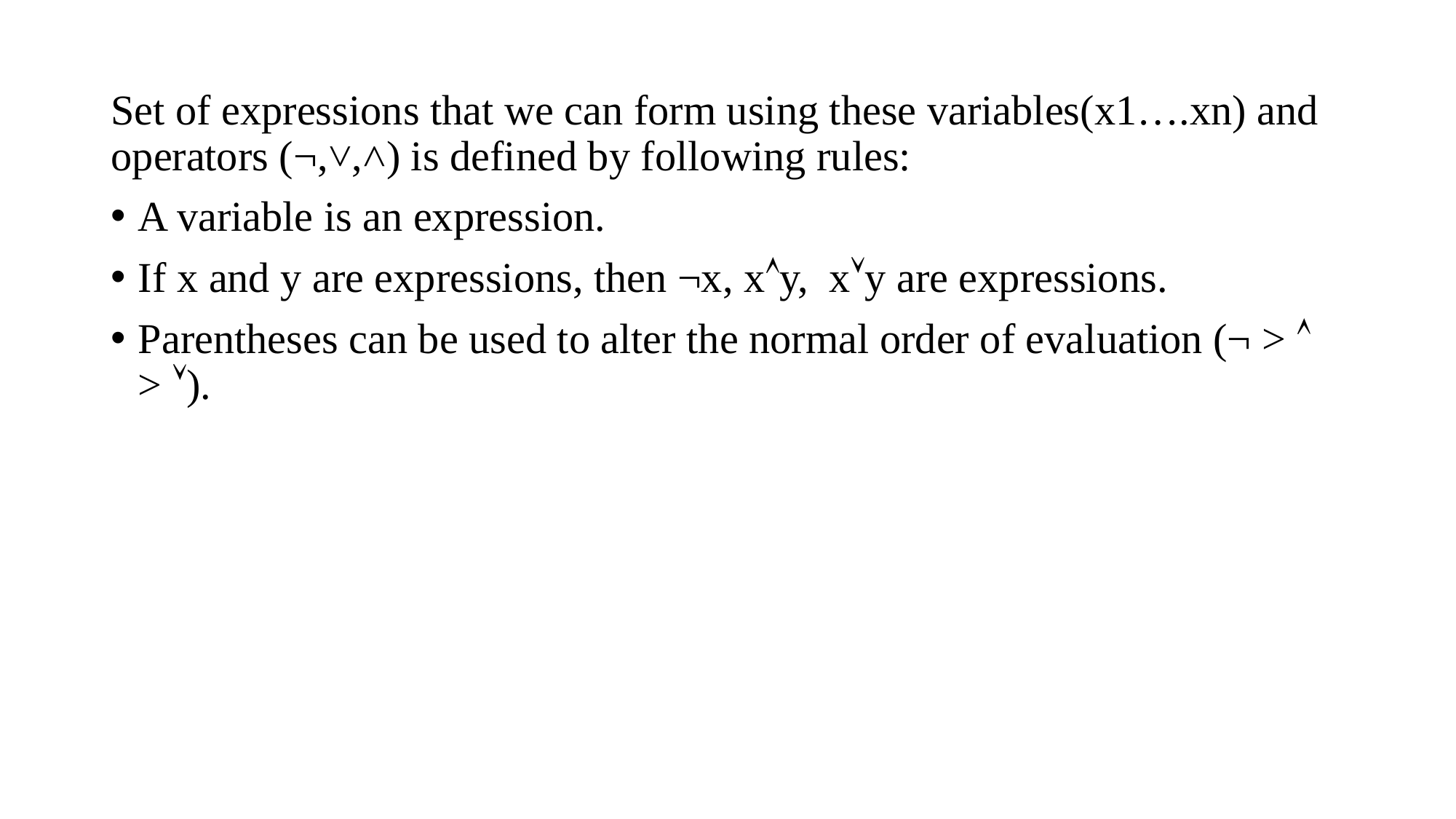

Set of expressions that we can form using these variables(x1….xn) and operators (¬,˅,˄) is defined by following rules:
A variable is an expression.
If x and y are expressions, then ¬x, x∧y,  x∨y are expressions.
Parentheses can be used to alter the normal order of evaluation (¬ > ∧ > ∨).